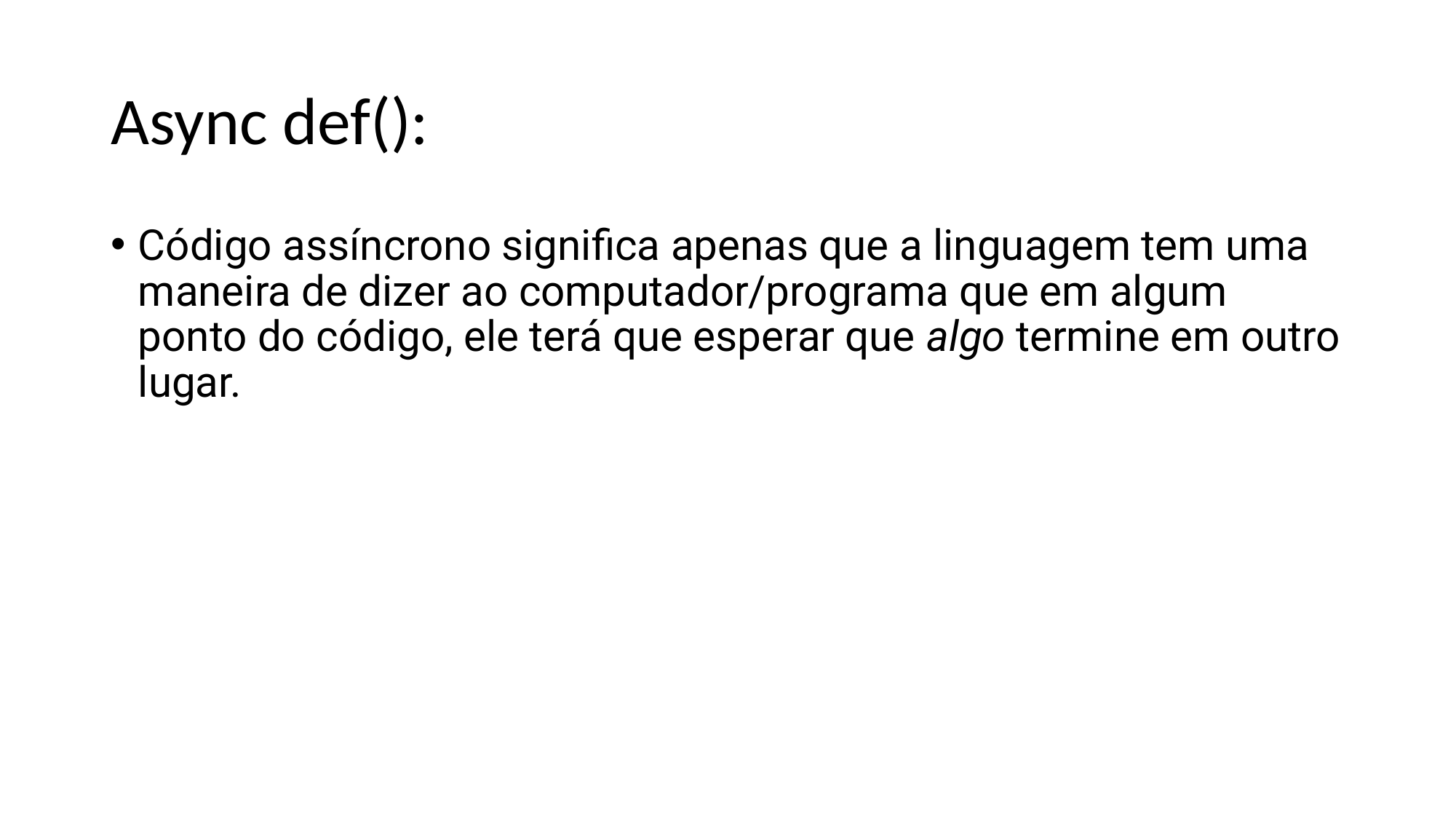

# Async def():
Código assíncrono significa apenas que a linguagem tem uma maneira de dizer ao computador/programa que em algum ponto do código, ele terá que esperar que algo termine em outro lugar.